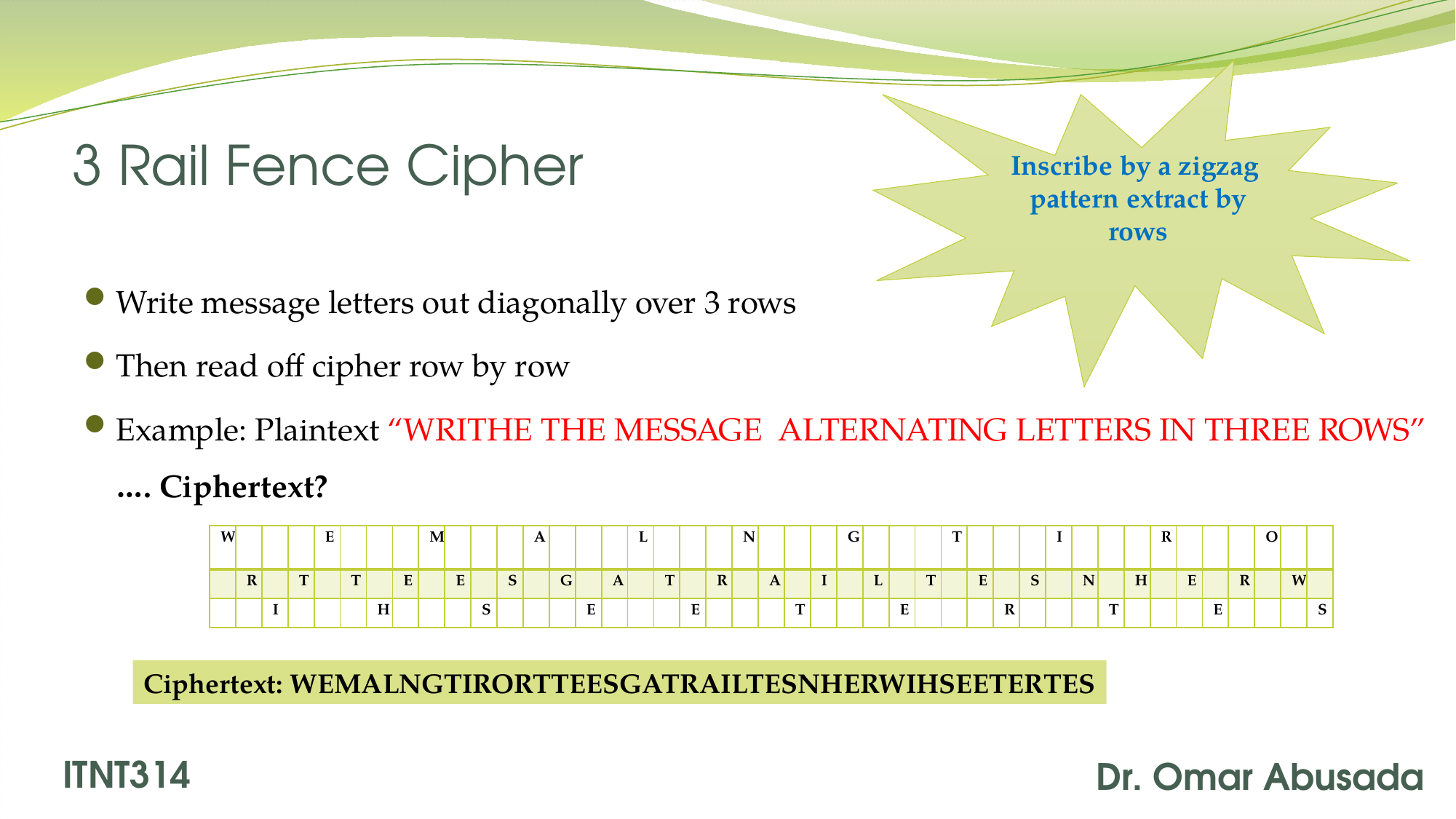

Inscribe by a zigzag  pattern extract by rows

# 3 Rail Fence Cipher
Write message letters out diagonally over 3 rows
Then read off cipher row by row
Example: Plaintext “WRITHE THE MESSAGE  ALTERNATING LETTERS IN THREE ROWS” …. Ciphertext?
| W |  |  |  | E |  |  |  | M |  |  |  | A |  |  |  | L |  |  |  | N |  |  |  | G |  |  |  | T |  |  |  | I |  |  |  | R |  |  |  | O |  |  |
| --- | --- | --- | --- | --- | --- | --- | --- | --- | --- | --- | --- | --- | --- | --- | --- | --- | --- | --- | --- | --- | --- | --- | --- | --- | --- | --- | --- | --- | --- | --- | --- | --- | --- | --- | --- | --- | --- | --- | --- | --- | --- | --- |
|  | R |  | T |  | T |  | E |  | E |  | S |  | G |  | A |  | T |  | R |  | A |  | I |  | L |  | T |  | E |  | S |  | N |  | H |  | E |  | R |  | W |  |
|  |  | I |  |  |  | H |  |  |  | S |  |  |  | E |  |  |  | E |  |  |  | T |  |  |  | E |  |  |  | R |  |  |  | T |  |  |  | E |  |  |  | S |
Ciphertext: WEMALNGTIRORTTEESGATRAILTESNHERWIHSEETERTES
ITNT314

Dr. Omar Abusada